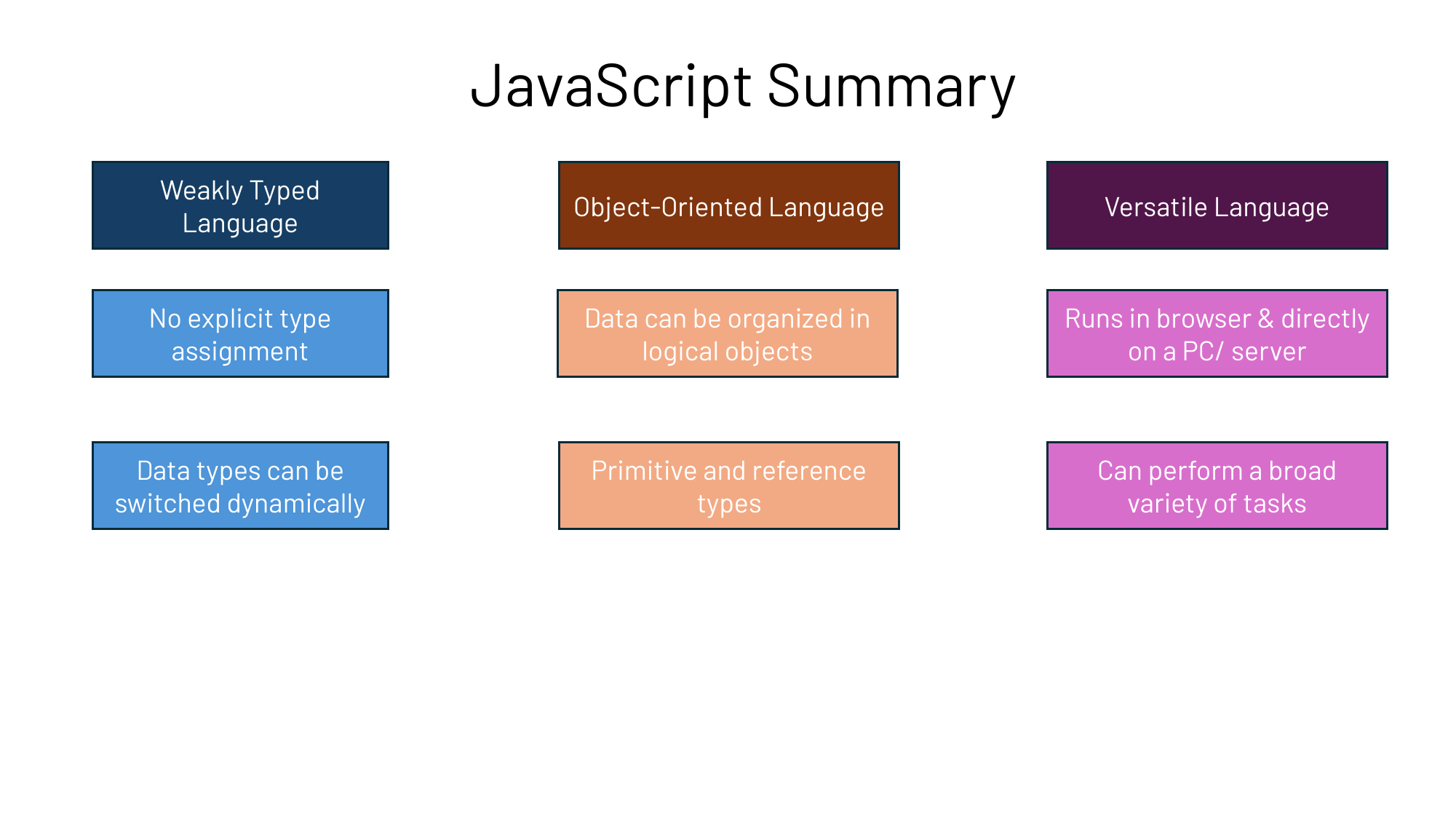

# JavaScript Summary
Weakly Typed Language
Object-Oriented Language
Versatile Language
Data can be organized in logical objects
Runs in browser & directly on a PC/ server
No explicit type assignment
Data types can be switched dynamically
Primitive and reference types
Can perform a broad variety of tasks